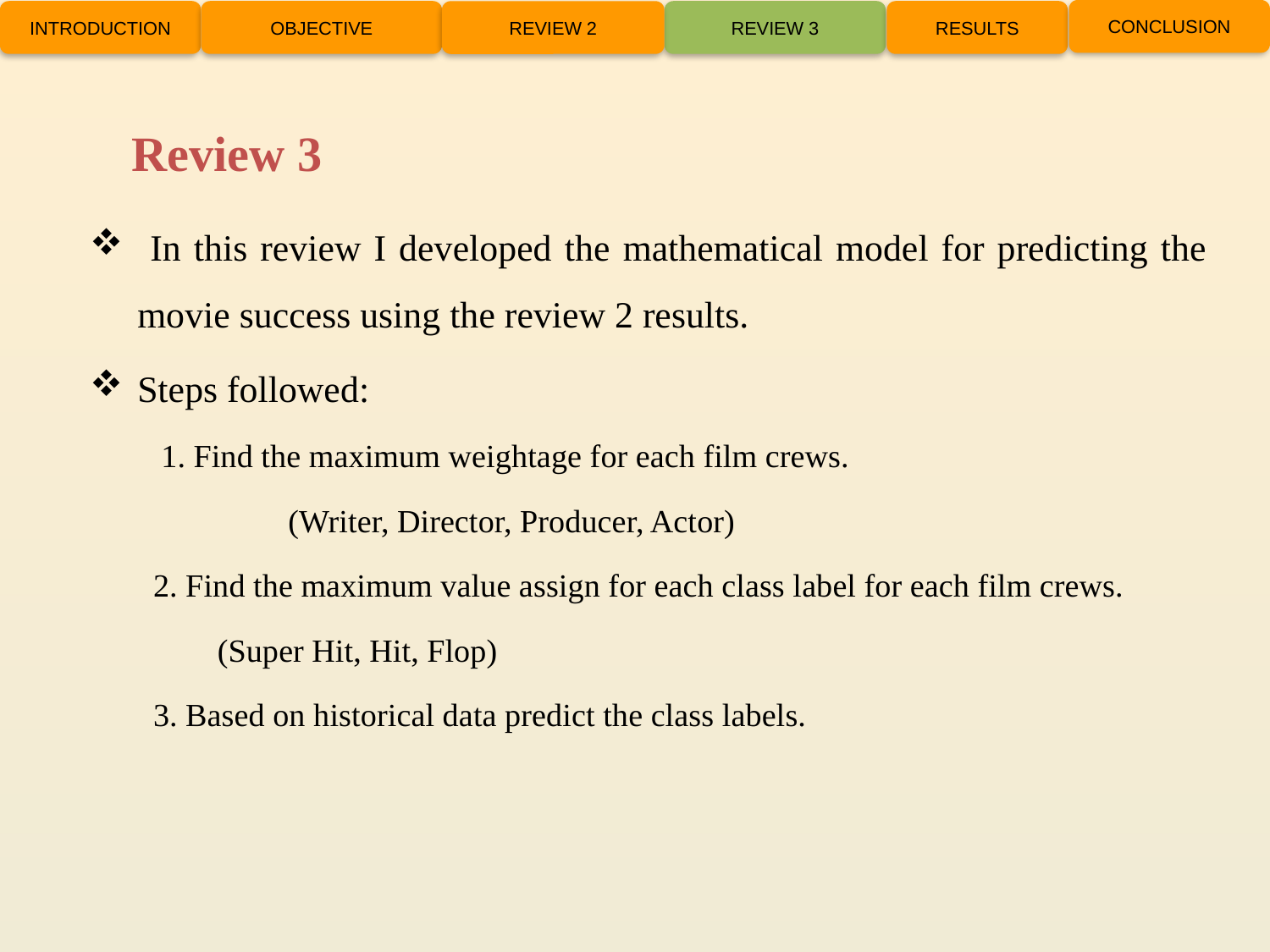

CONCLUSION
INTRODUCTION

OBJECTIVE

REVIEW 3
RESULTS
REVIEW 2
# Review 3
 In this review I developed the mathematical model for predicting the movie success using the review 2 results.
Steps followed:
 1. Find the maximum weightage for each film crews.
	 (Writer, Director, Producer, Actor)
2. Find the maximum value assign for each class label for each film crews.
        (Super Hit, Hit, Flop)
3. Based on historical data predict the class labels.